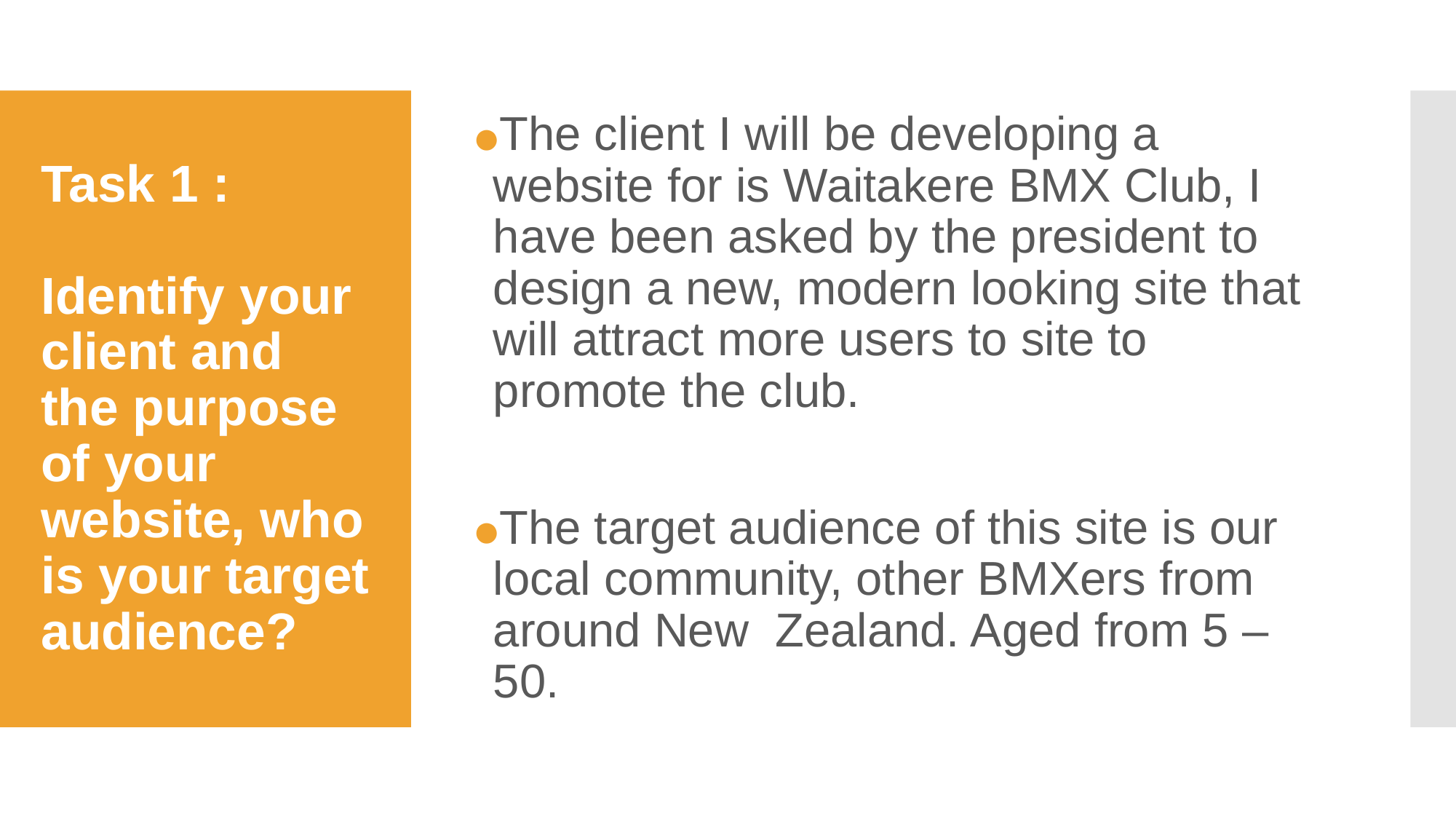

The client I will be developing a website for is Waitakere BMX Club, I have been asked by the president to design a new, modern looking site that will attract more users to site to promote the club.

The target audience of this site is our local community, other BMXers from around New  Zealand. Aged from 5 – 50.
# Task 1 : Identify your client and the purpose of your website, who is your target audience?